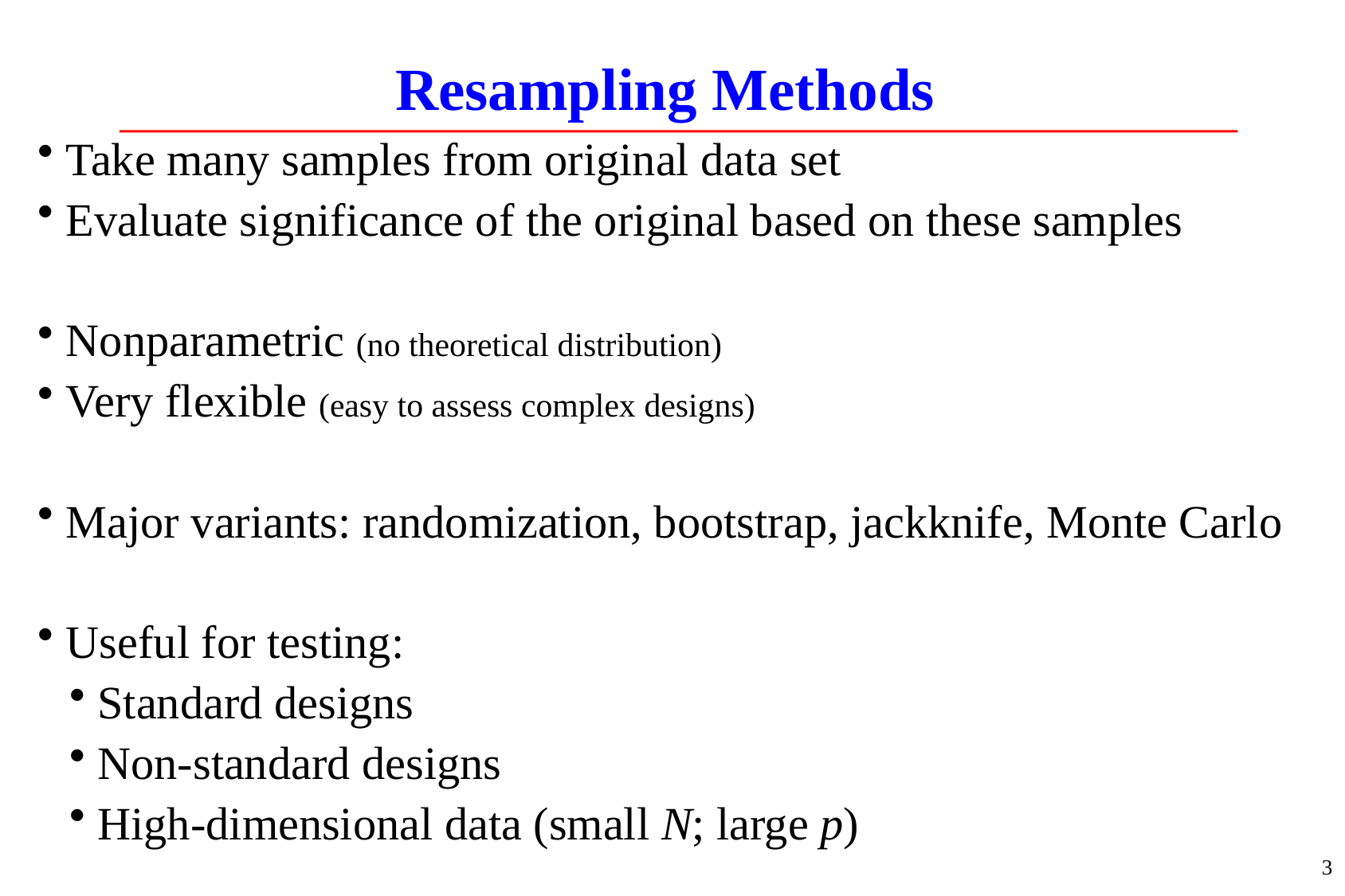

# Resampling Methods
Take many samples from original data set
Evaluate significance of the original based on these samples

Nonparametric (no theoretical distribution)
Very flexible (easy to assess complex designs)

Major variants: randomization, bootstrap, jackknife, Monte Carlo

Useful for testing:
Standard designs
Non-standard designs
High-dimensional data (small N; large p)

3